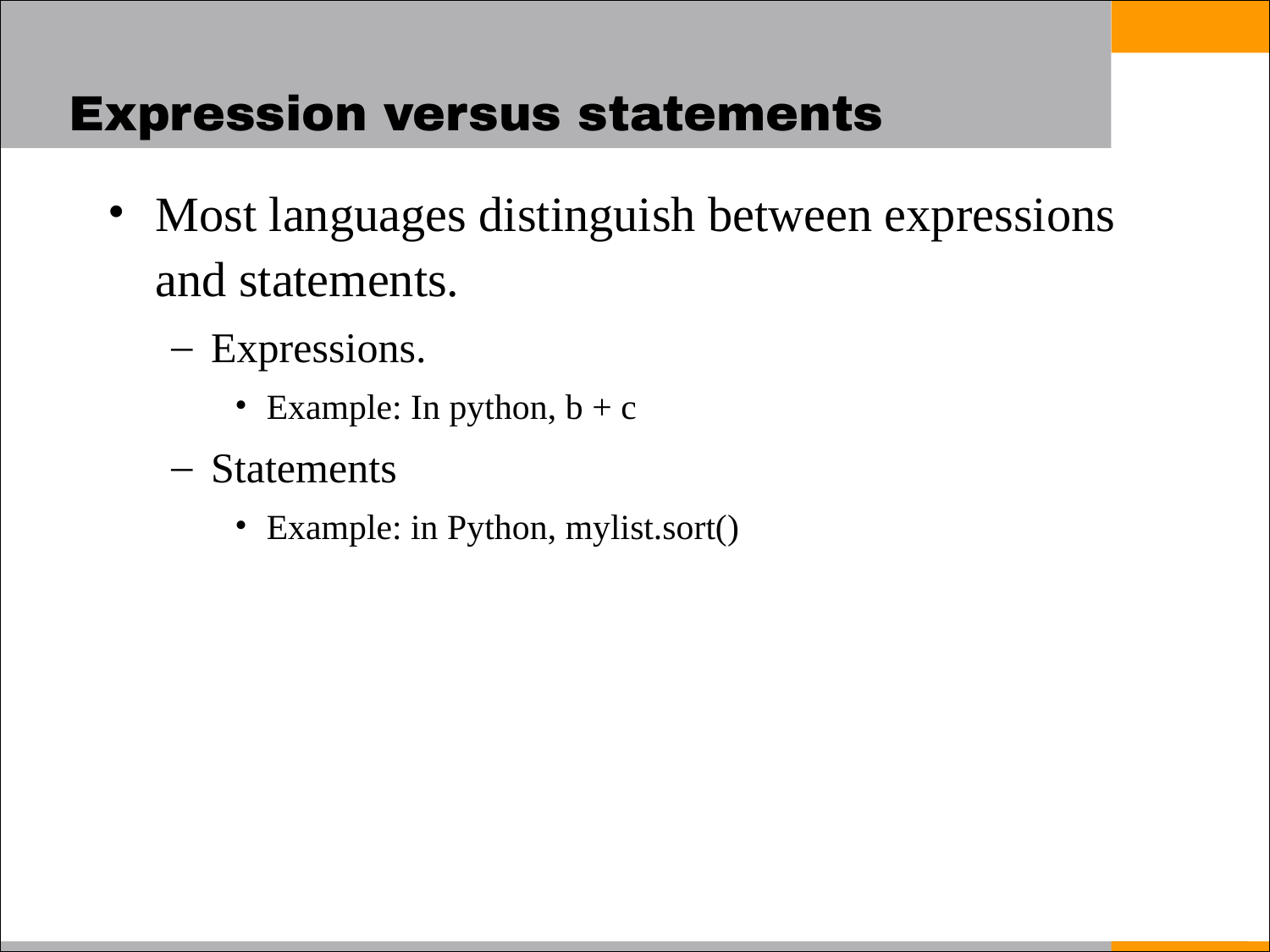

# Expression versus statements
Most languages distinguish between expressions and statements.
Expressions.
Example: In python, b + c
Statements
Example: in Python, mylist.sort()